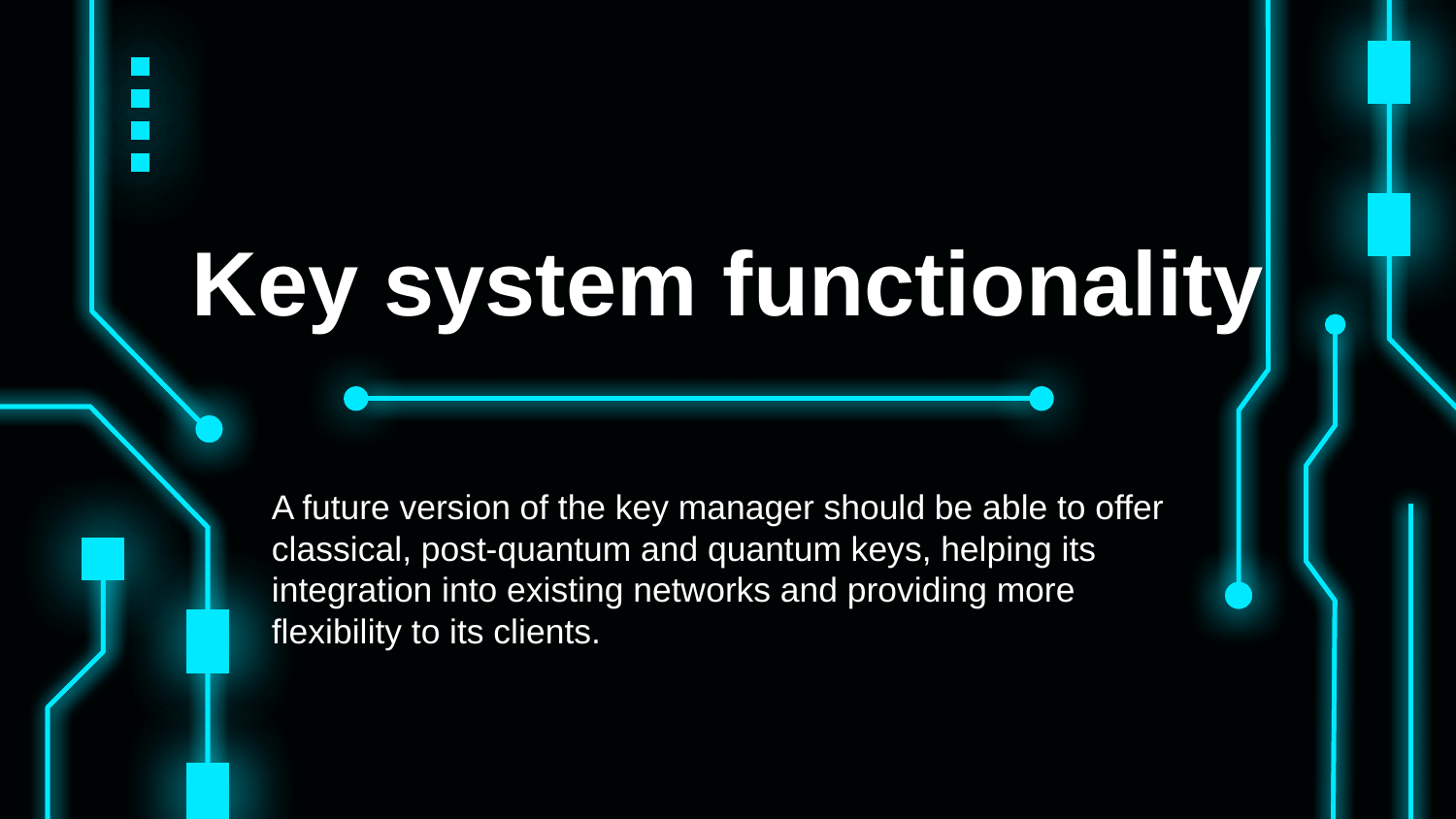

# Key system functionality

A future version of the key manager should be able to offer classical, post-quantum and quantum keys, helping its integration into existing networks and providing more flexibility to its clients.